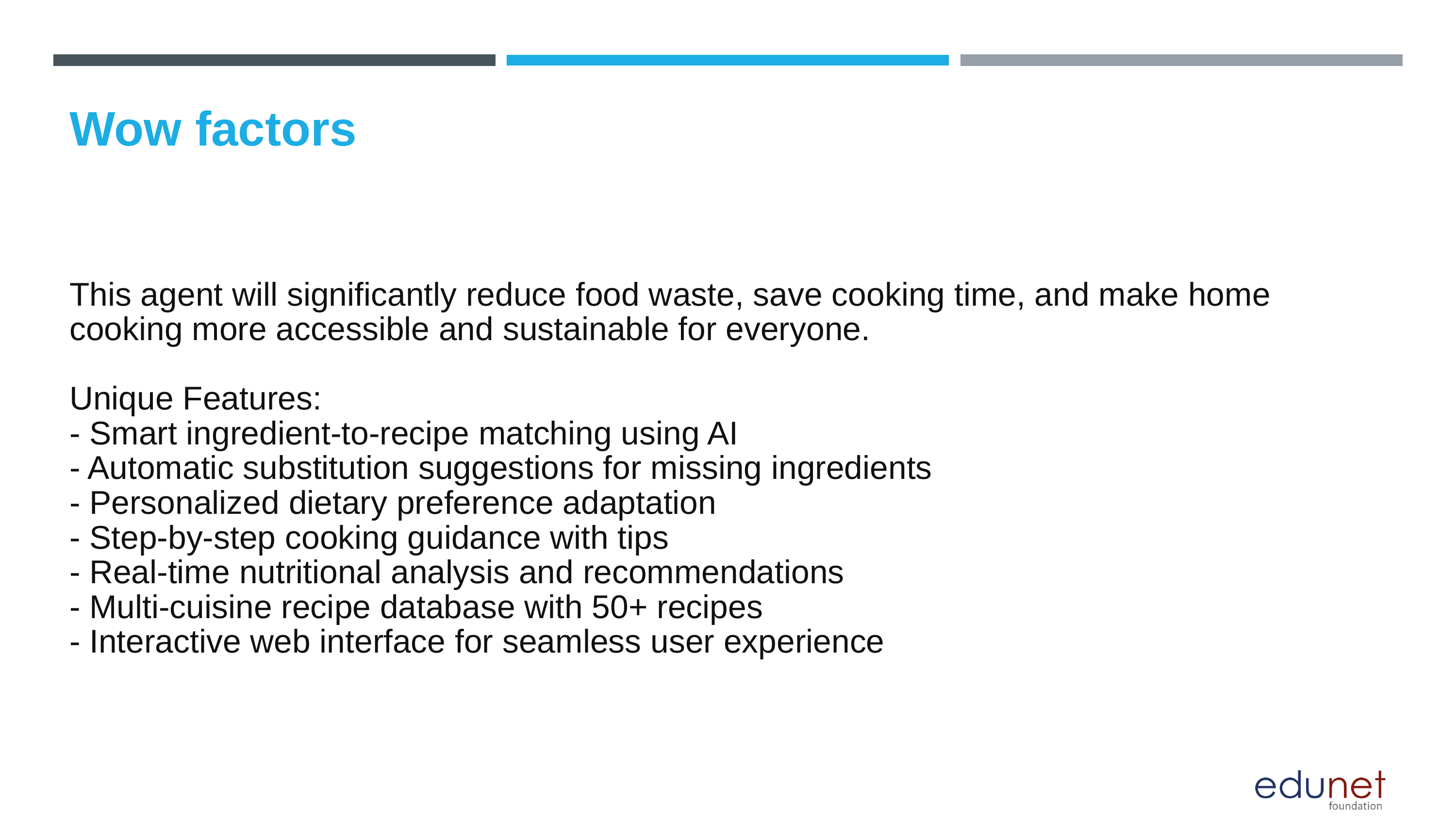

Wow factors

This agent will significantly reduce food waste, save cooking time, and make home cooking more accessible and sustainable for everyone.

Unique Features:
- Smart ingredient-to-recipe matching using AI
- Automatic substitution suggestions for missing ingredients
- Personalized dietary preference adaptation
- Step-by-step cooking guidance with tips
- Real-time nutritional analysis and recommendations
- Multi-cuisine recipe database with 50+ recipes
- Interactive web interface for seamless user experience